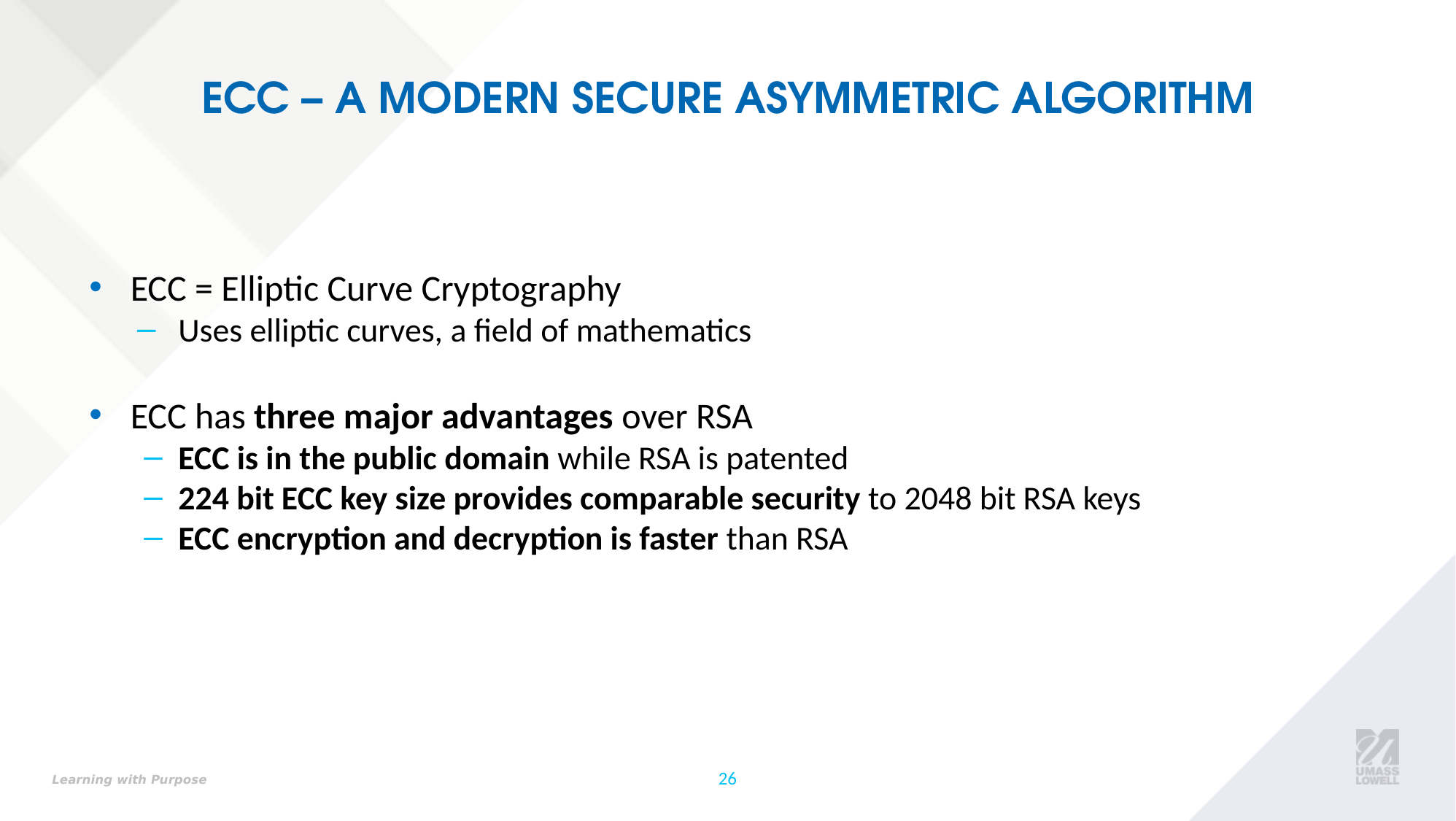

# ECC – A MODERN SECURE ASYMMETRIC ALGORITHM
ECC = Elliptic Curve Cryptography
Uses elliptic curves, a field of mathematics

ECC has three major advantages over RSA
ECC is in the public domain while RSA is patented
224 bit ECC key size provides comparable security to 2048 bit RSA keys
ECC encryption and decryption is faster than RSA
26